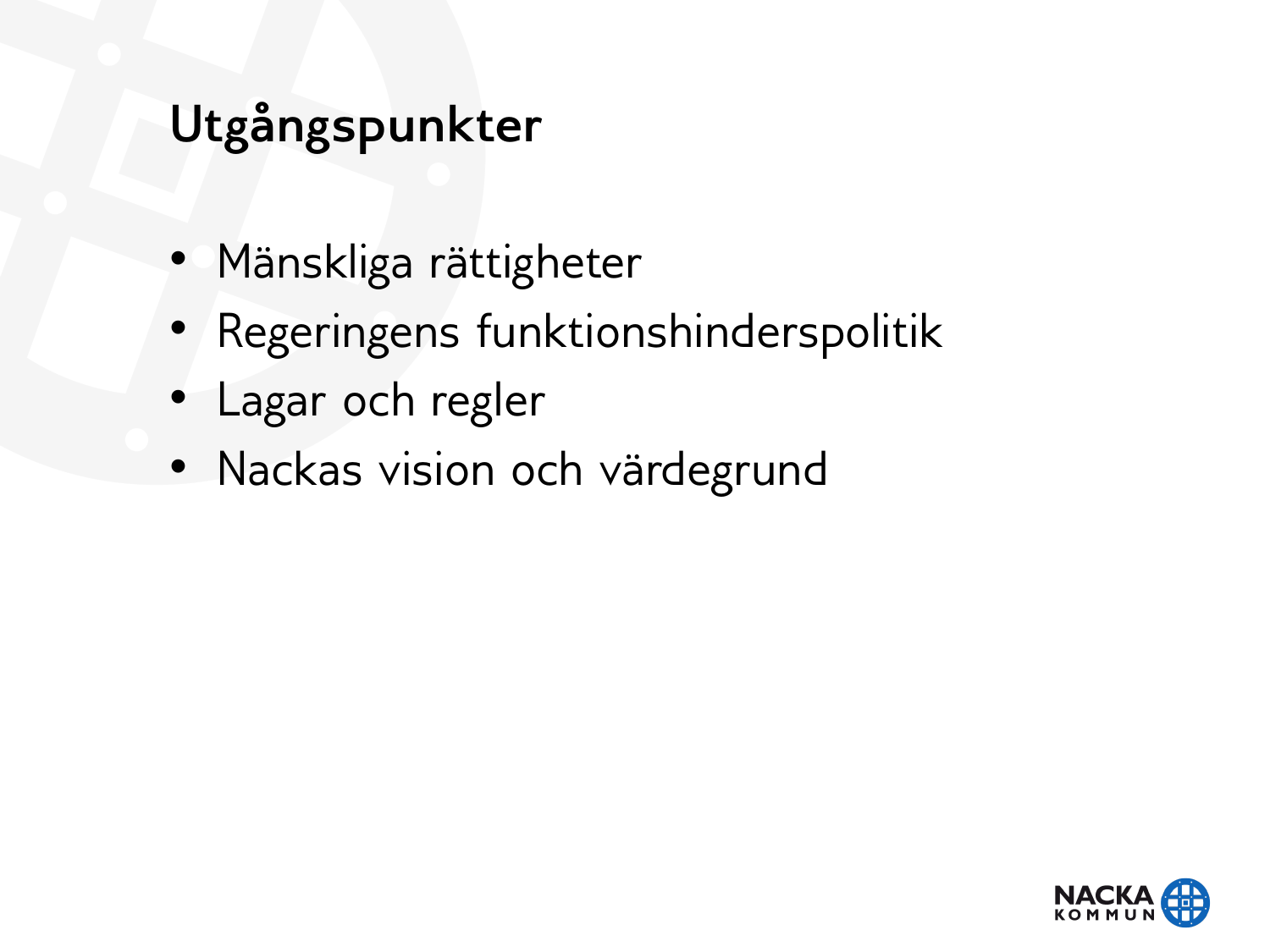

# Utgångspunkter
Mänskliga rättigheter
Regeringens funktionshinderspolitik
Lagar och regler
Nackas vision och värdegrund